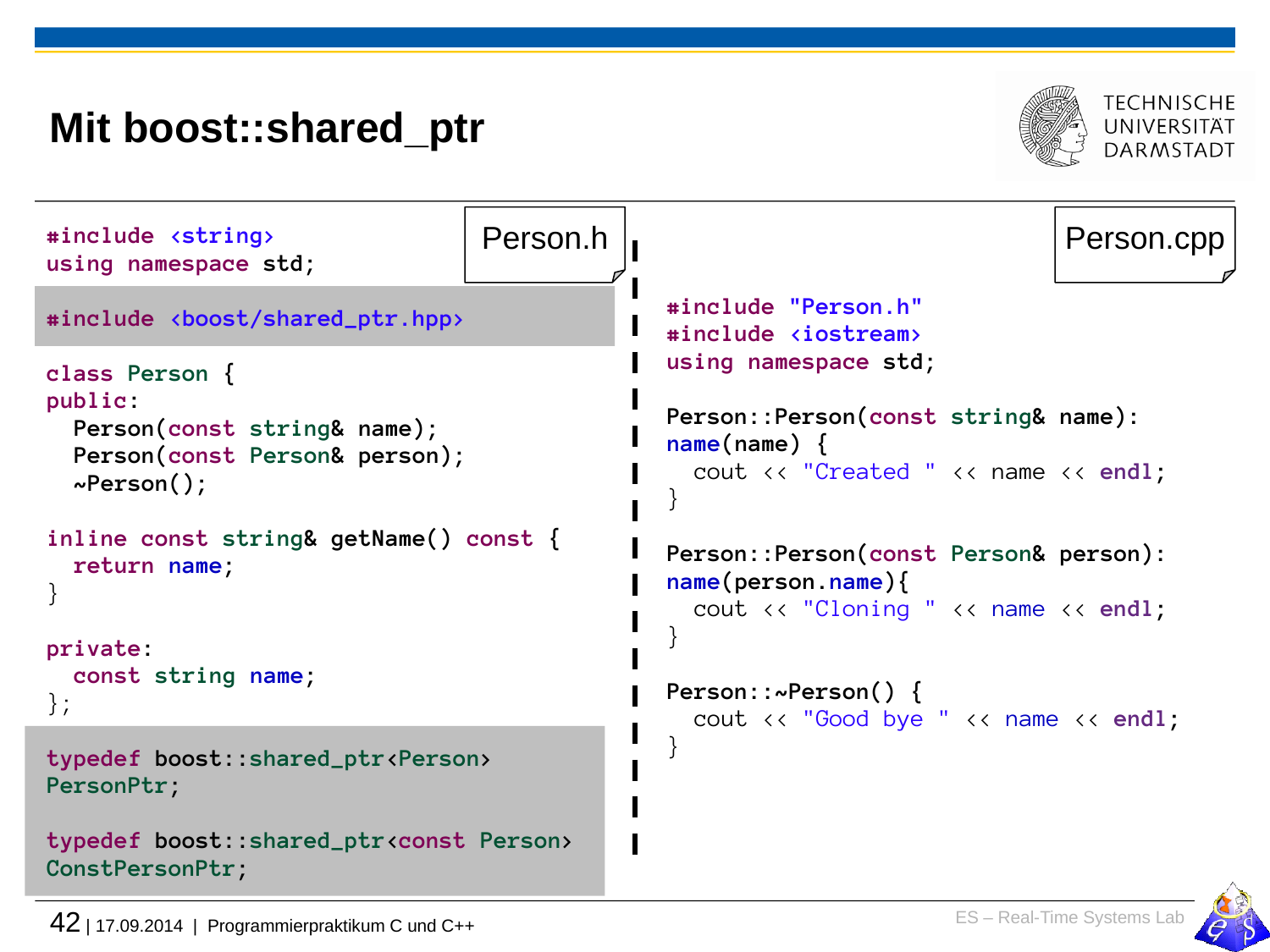

# Mit boost::shared_ptr
Person.h
Person.cpp
#include <string>
using namespace std;

#include <boost/shared_ptr.hpp>

class Person {
public:
  Person(const string& name);
  Person(const Person& person);
  ~Person();

inline const string& getName() const {
  return name;
}

private:
  const string name;
};

typedef boost::shared_ptr<Person>
PersonPtr;

typedef boost::shared_ptr<const Person>
ConstPersonPtr;

#include "Person.h"
#include <iostream>
using namespace std;

Person::Person(const string& name):
name(name) {
  cout << "Created " << name << endl;
}

Person::Person(const Person& person):
name(person.name){
  cout << "Cloning " << name << endl;
}

Person::~Person() {
  cout << "Good bye " << name << endl;
}